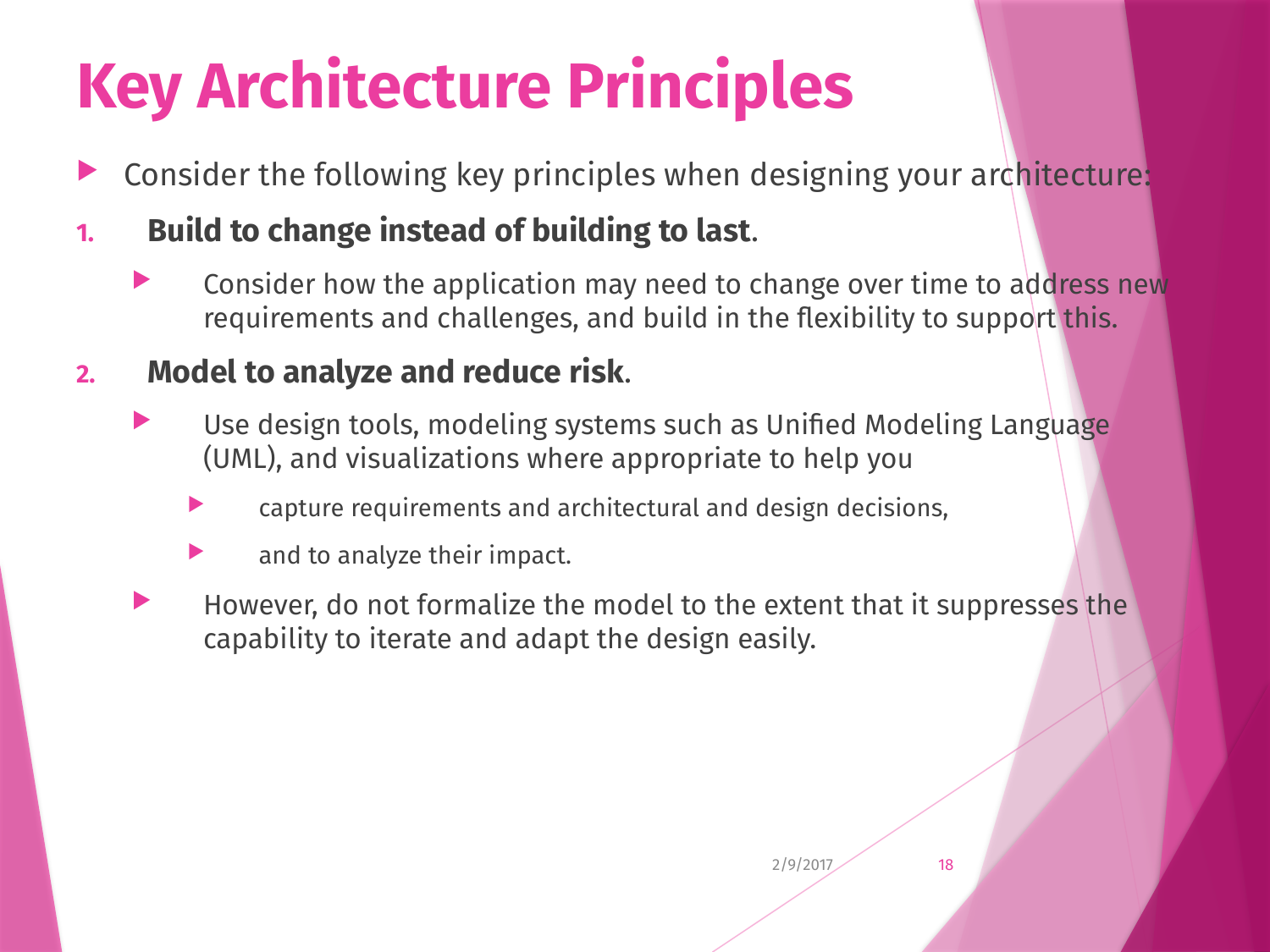

# Key Architecture Principles
Consider the following key principles when designing your architecture:
Build to change instead of building to last.
Consider how the application may need to change over time to address new requirements and challenges, and build in the flexibility to support this.
Model to analyze and reduce risk.
Use design tools, modeling systems such as Unified Modeling Language (UML), and visualizations where appropriate to help you
capture requirements and architectural and design decisions,
and to analyze their impact.
However, do not formalize the model to the extent that it suppresses the capability to iterate and adapt the design easily.

2/9/2017
18